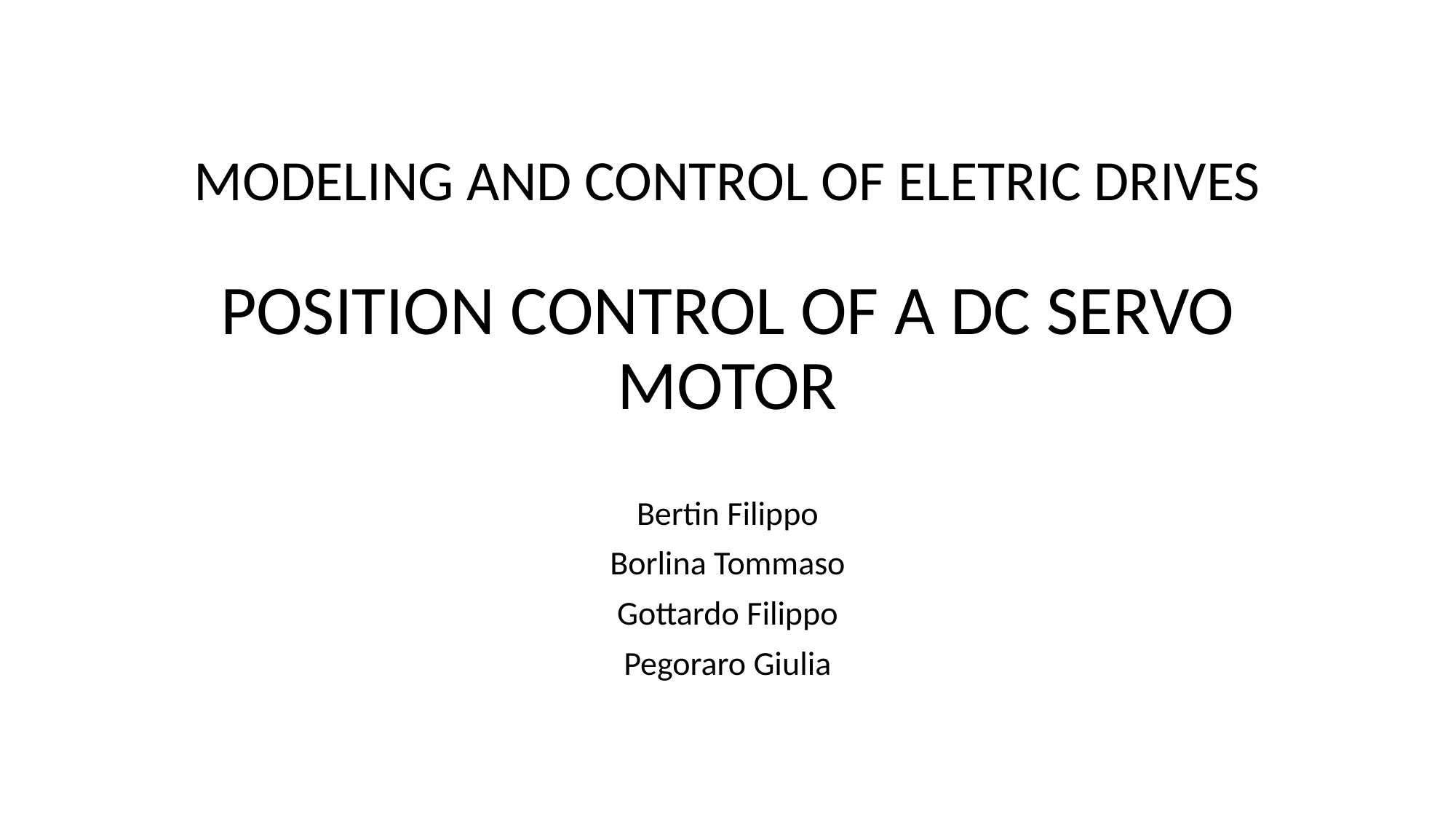

# MODELING AND CONTROL OF ELETRIC DRIVES POSITION CONTROL OF A DC SERVO MOTOR
Bertin Filippo
Borlina Tommaso
Gottardo Filippo
Pegoraro Giulia